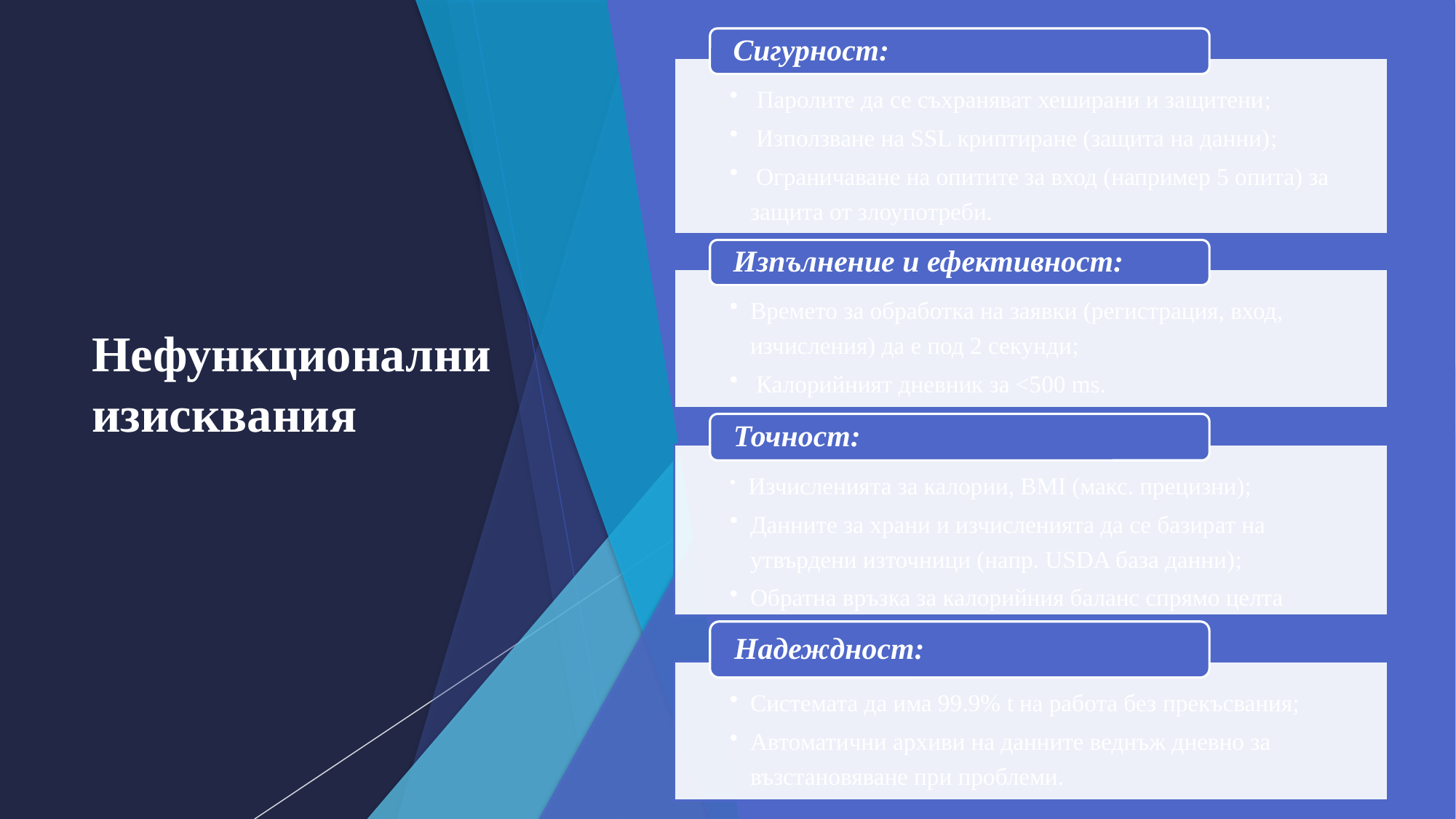

Паролите да се съхраняват хеширани и защитени;
 Използване на SSL криптиране (защита на данни);
 Ограничаване на опитите за вход (например 5 опита) за защита от злоупотреби.
Сигурност:
Времето за обработка на заявки (регистрация, вход, изчисления) да е под 2 секунди;
 Калорийният дневник за <500 ms.
Изпълнение и ефективност:
 Изчисленията за калории, BMI (макс. прецизни);
Данните за храни и изчисленията да се базират на утвърдени източници (напр. USDA база данни);
Обратна връзка за калорийния баланс спрямо целта
Точност:
Системата да има 99.9% t на работа без прекъсвания;
Автоматични архиви на данните веднъж дневно за възстановяване при проблеми.
Надеждност:
# Нефункционални изисквания